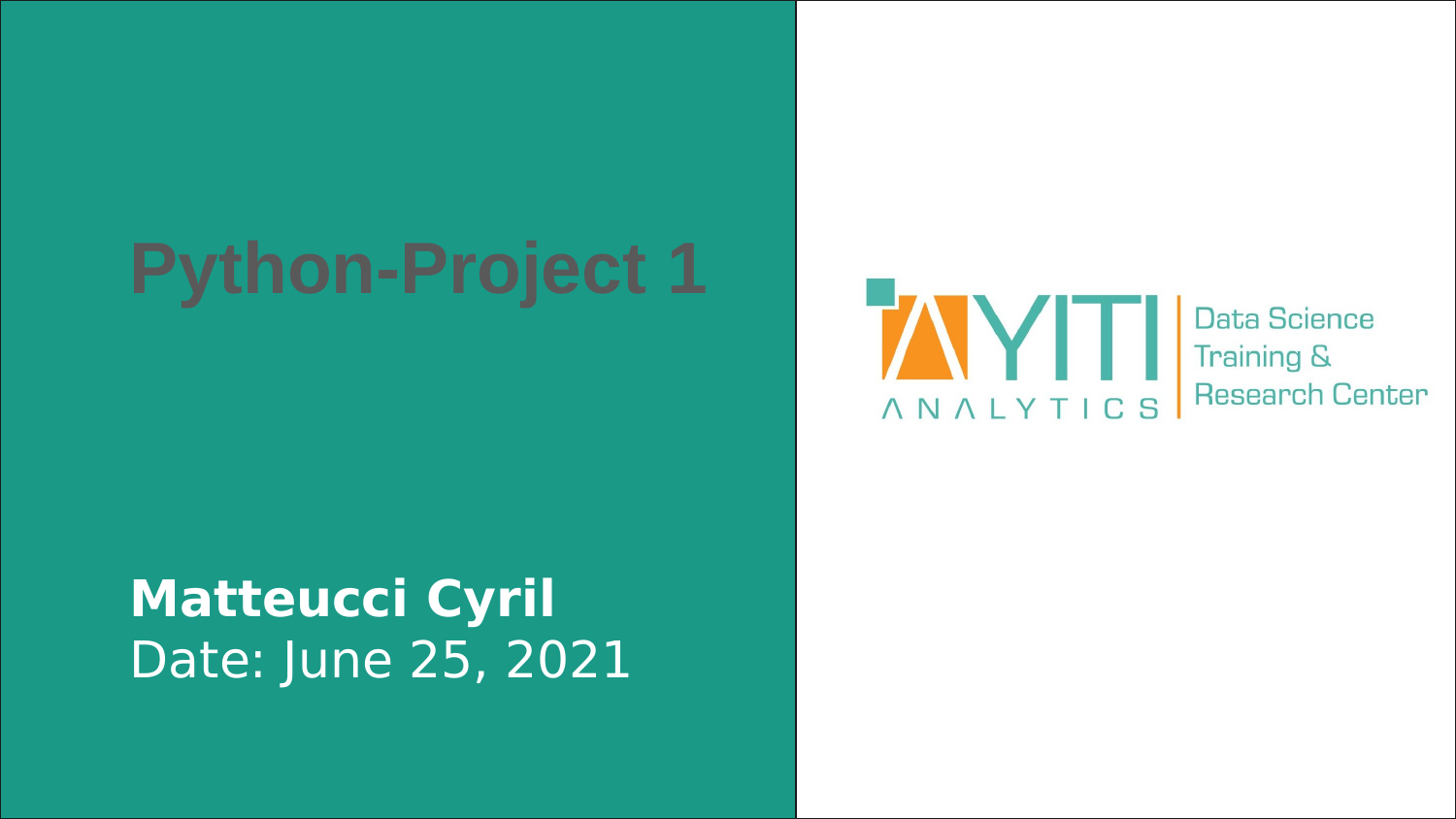

# Python-Project 1
Matteucci Cyril
Date: June 25, 2021